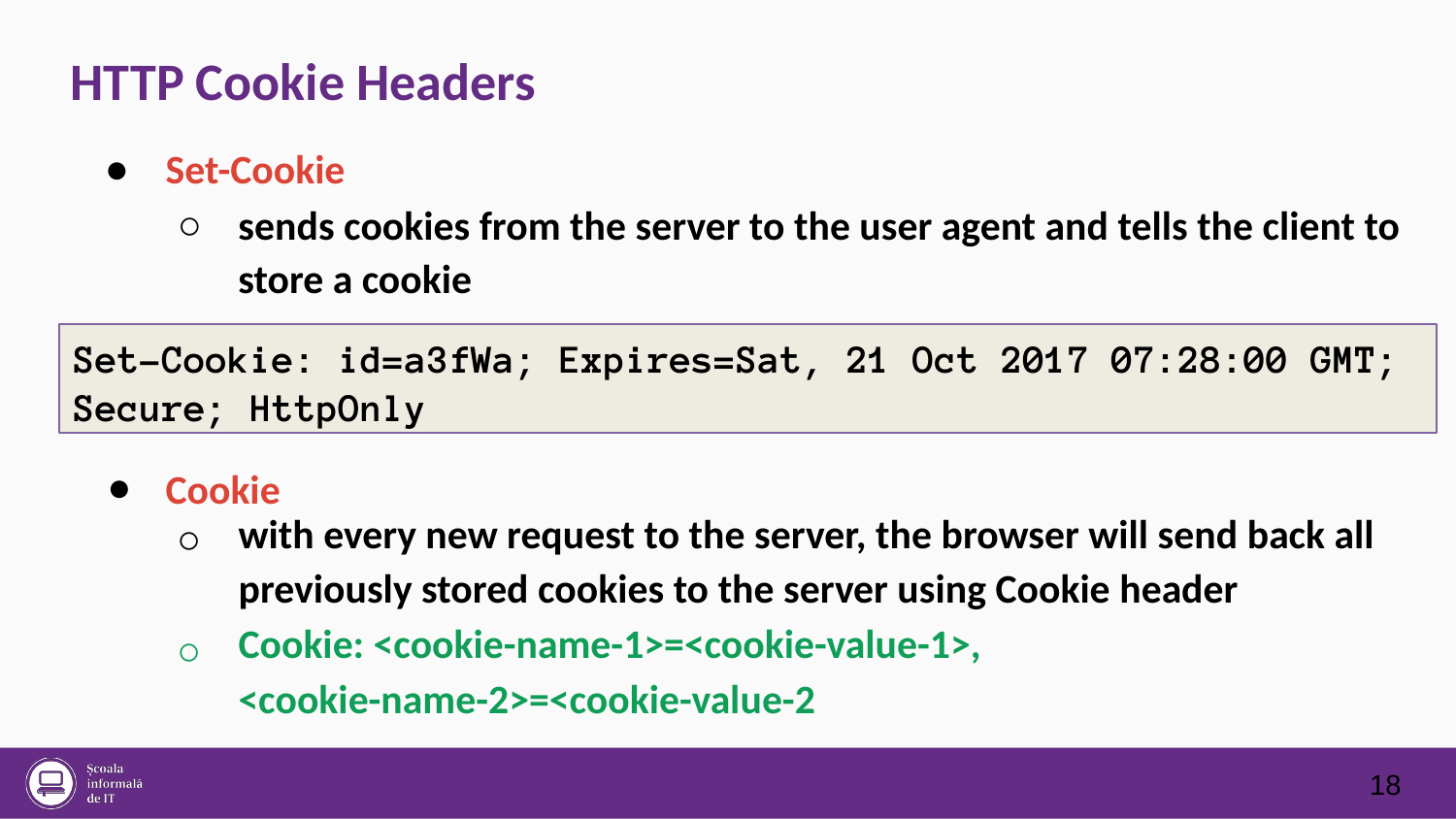

HTTP Cookie Headers

●
Set-Cookie
○
sends cookies from the server to the user agent and tells the client to
store a cookie

Set-Cookie: id=a3fWa; Expires=Sat, 21 Oct 2017 07:28:00 GMT; Secure; HttpOnly
●
Cookie
with every new request to the server, the browser will send back all
previously stored cookies to the server using Cookie header
Cookie: <cookie-name-1>=<cookie-value-1>,
<cookie-name-2>=<cookie-value-2
○
○

18